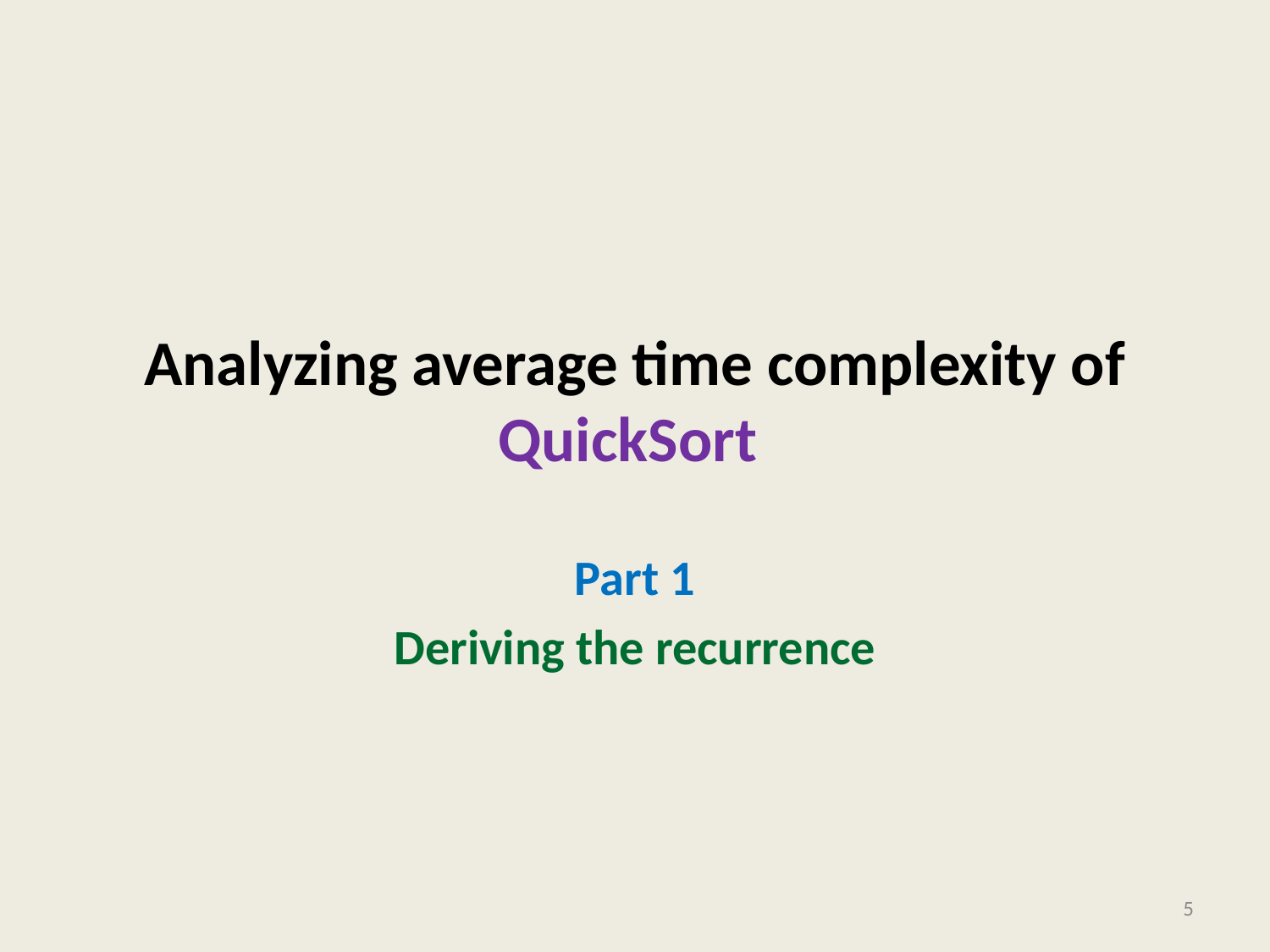

# Analyzing average time complexity of QuickSort
Part 1
Deriving the recurrence
5